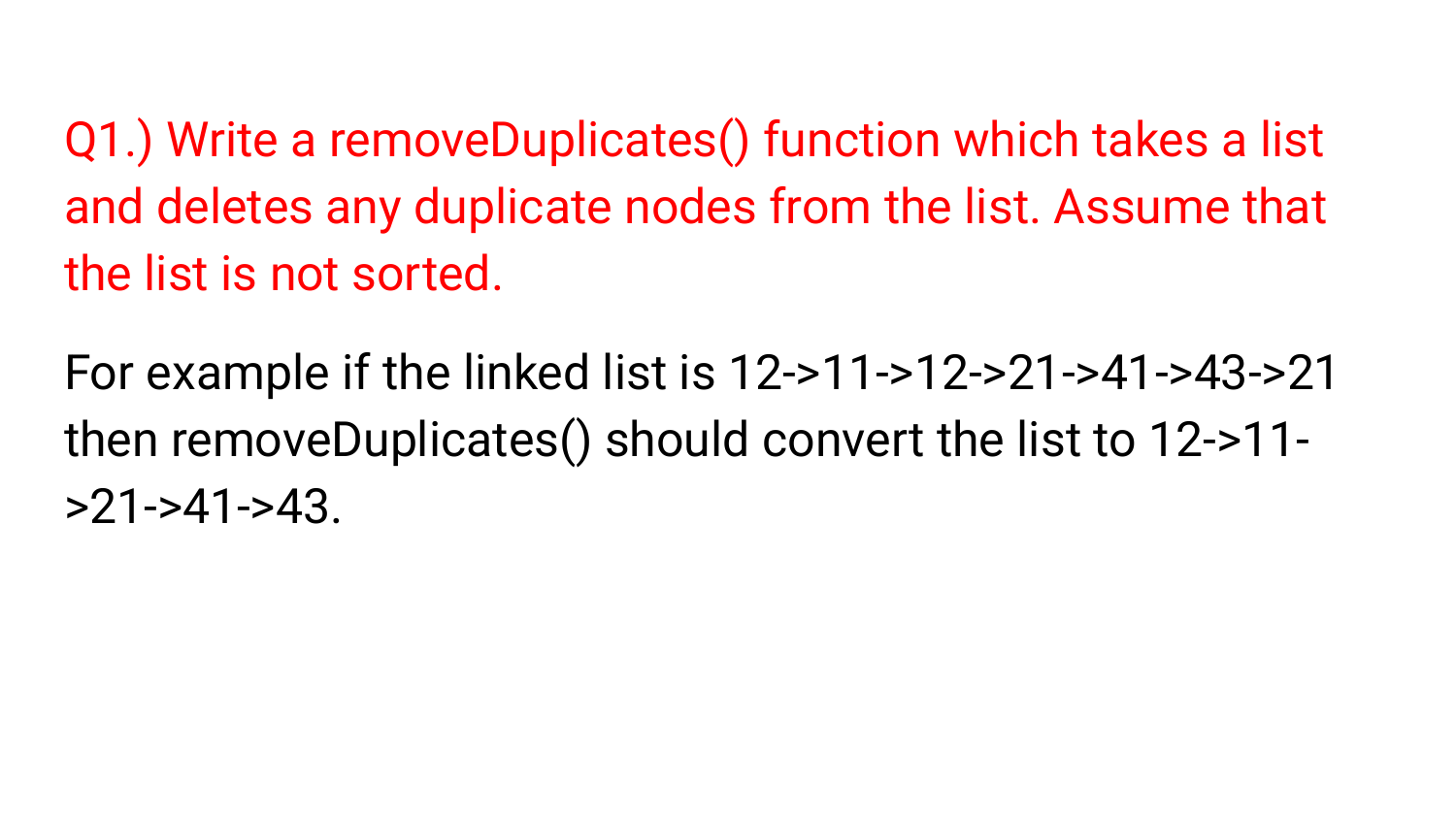

Q1.) Write a removeDuplicates() function which takes a list and deletes any duplicate nodes from the list. Assume that the list is not sorted.
For example if the linked list is 12->11->12->21->41->43->21 then removeDuplicates() should convert the list to 12->11->21->41->43.